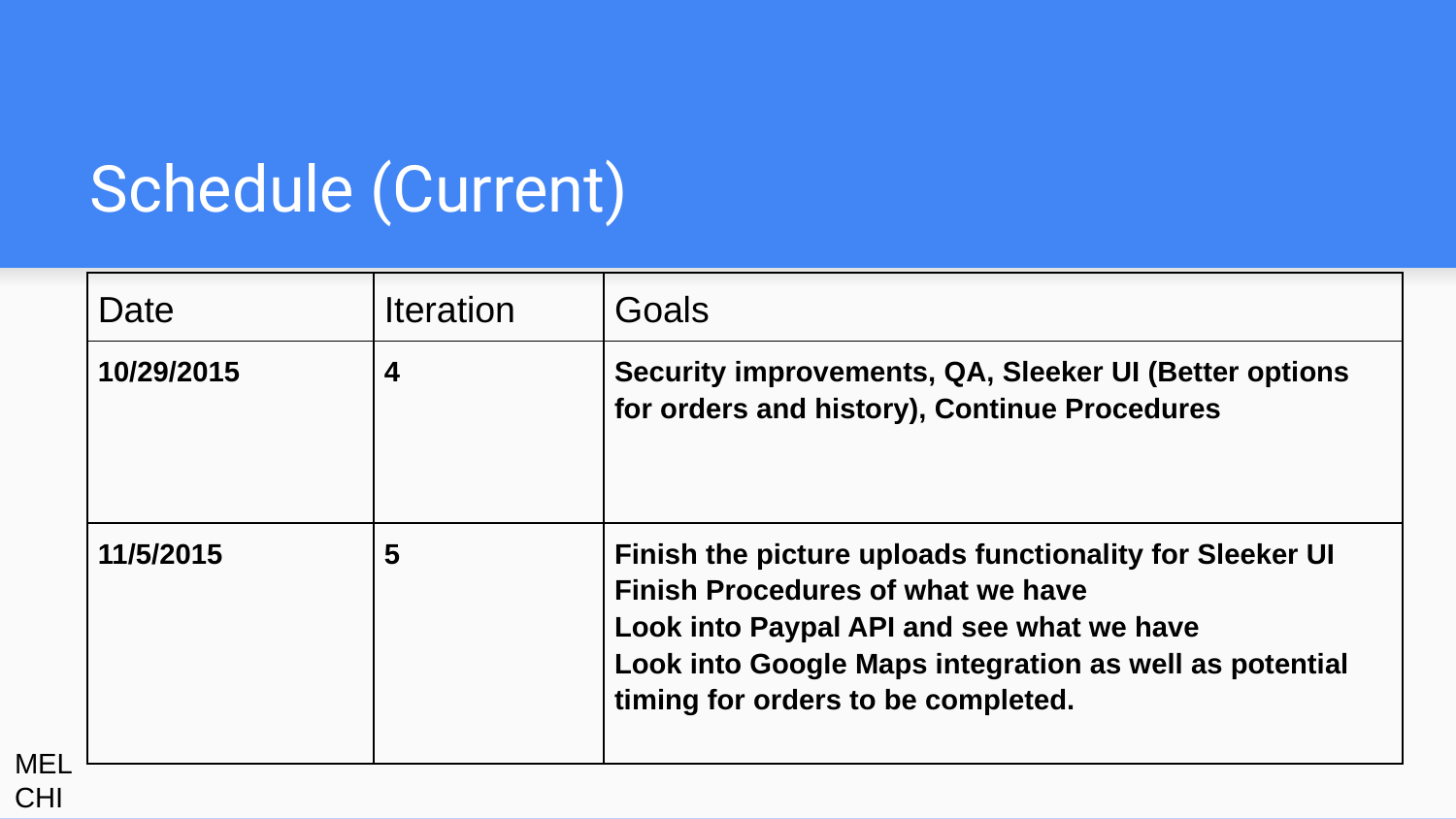

# Schedule (Current)
| Date | Iteration | Goals |
| --- | --- | --- |
| 10/29/2015 | 4 | Security improvements, QA, Sleeker UI (Better options for orders and history), Continue Procedures |
| 11/5/2015 | 5 | Finish the picture uploads functionality for Sleeker UI Finish Procedures of what we have Look into Paypal API and see what we have Look into Google Maps integration as well as potential timing for orders to be completed. |
MEL CHI